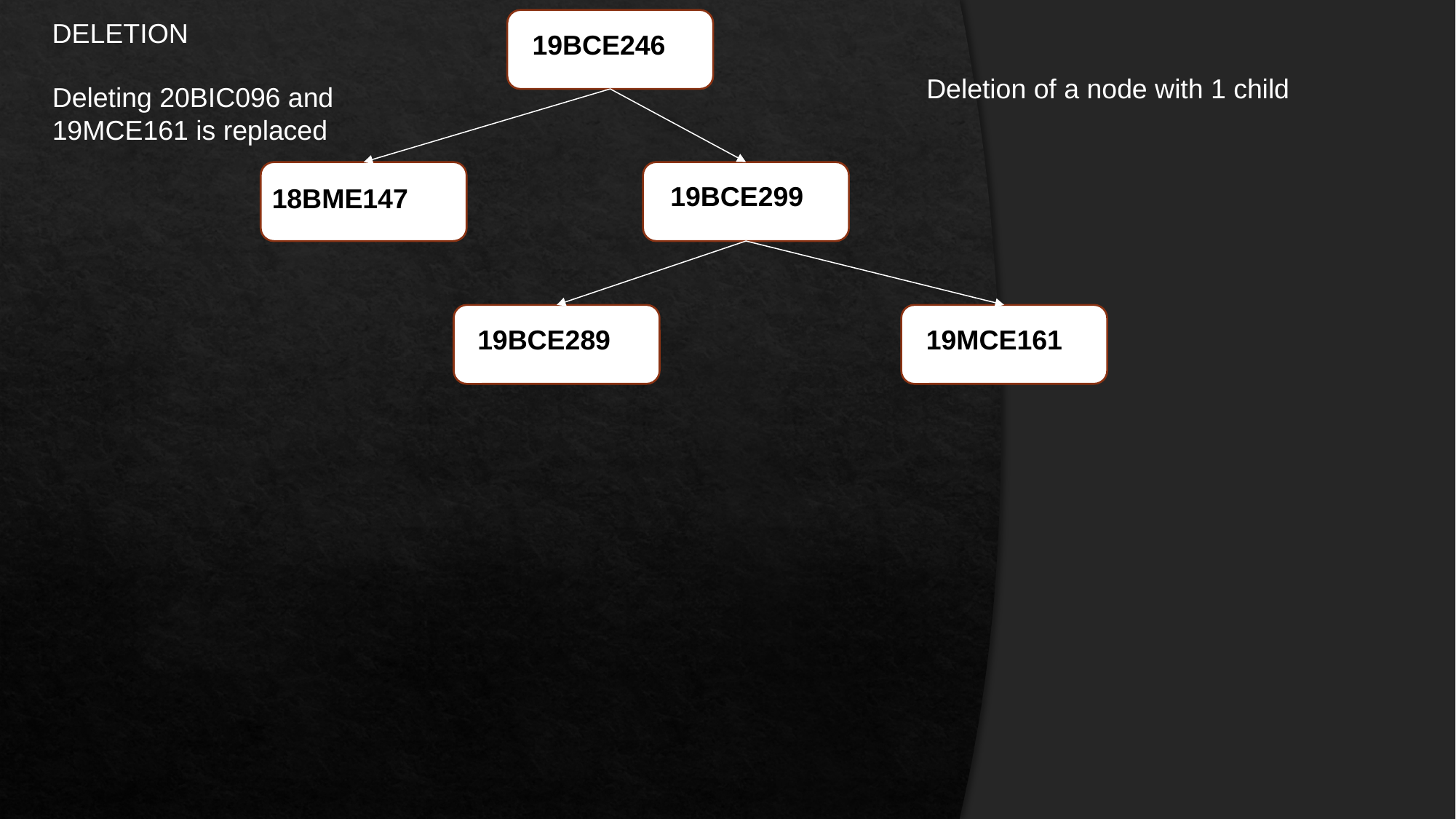

DELETION
19BCE246
Deletion of a node with 1 child
Deleting 20BIC096 and 19MCE161 is replaced

19BCE299
18BME147

19BCE289
19MCE161